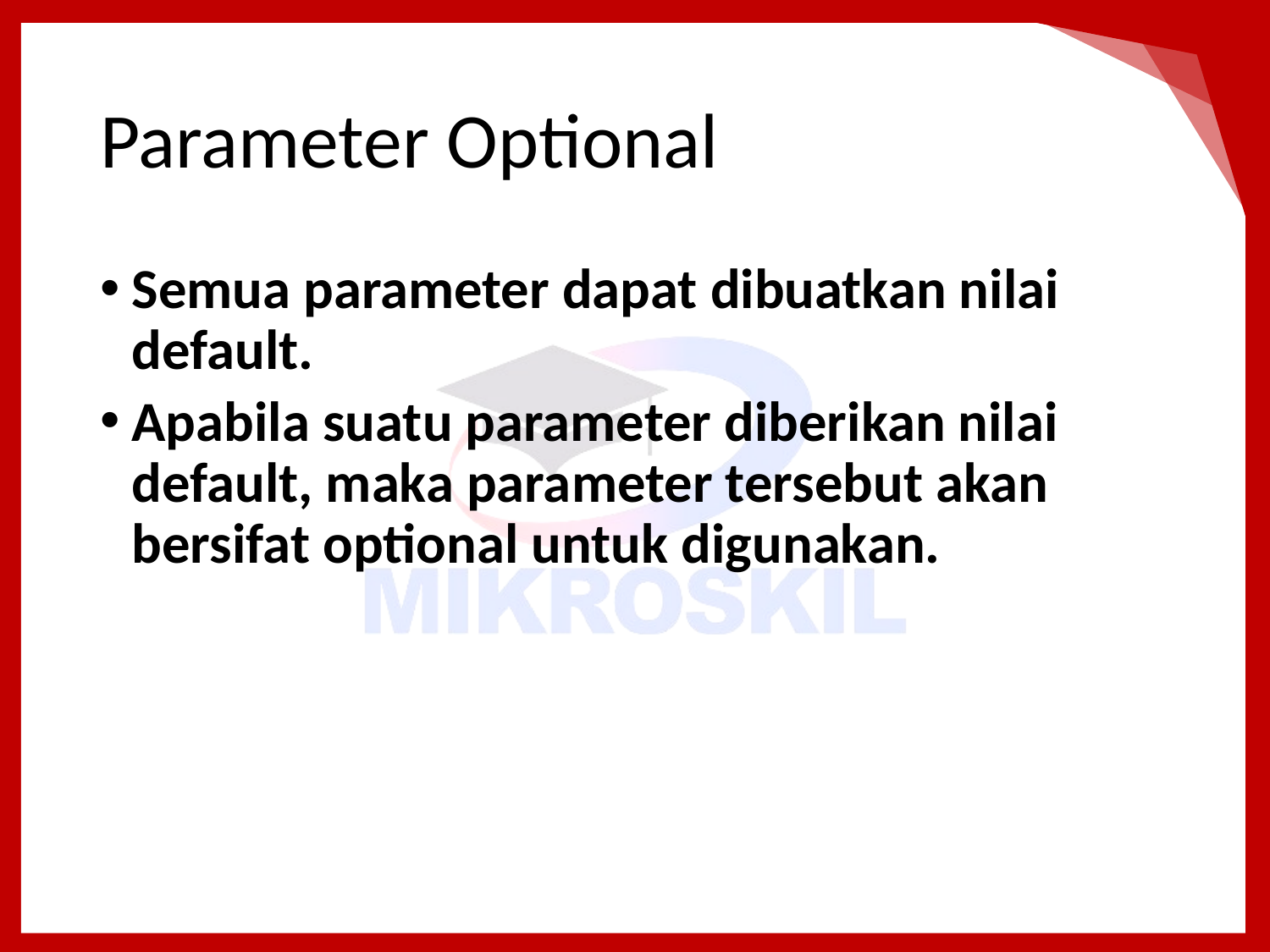

# Parameter Optional
Semua parameter dapat dibuatkan nilai default.
Apabila suatu parameter diberikan nilai default, maka parameter tersebut akan bersifat optional untuk digunakan.